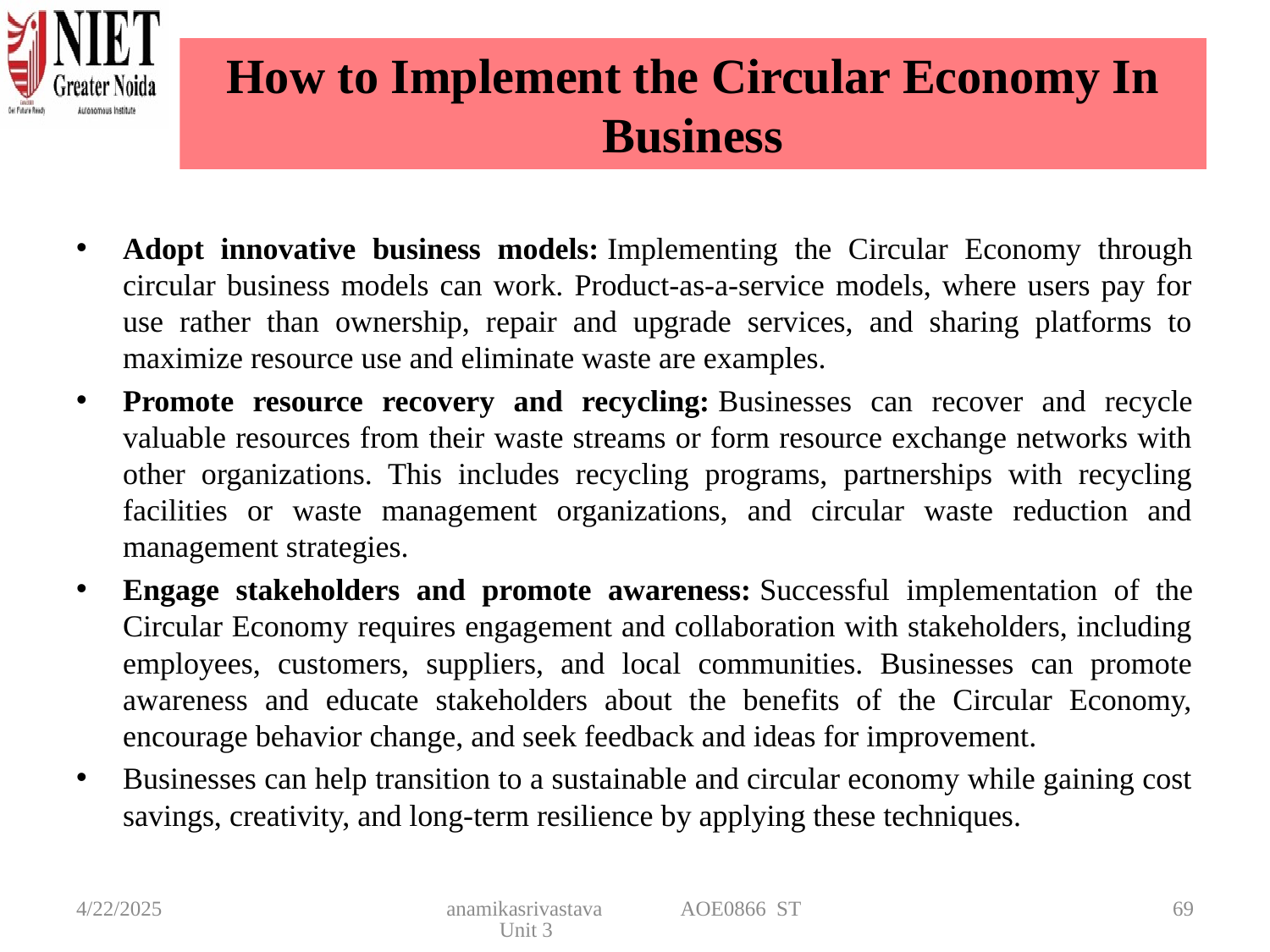

# How to Implement the Circular Economy In Business
Adopt innovative business models: Implementing the Circular Economy through circular business models can work. Product-as-a-service models, where users pay for use rather than ownership, repair and upgrade services, and sharing platforms to maximize resource use and eliminate waste are examples.
Promote resource recovery and recycling: Businesses can recover and recycle valuable resources from their waste streams or form resource exchange networks with other organizations. This includes recycling programs, partnerships with recycling facilities or waste management organizations, and circular waste reduction and management strategies.
Engage stakeholders and promote awareness: Successful implementation of the Circular Economy requires engagement and collaboration with stakeholders, including employees, customers, suppliers, and local communities. Businesses can promote awareness and educate stakeholders about the benefits of the Circular Economy, encourage behavior change, and seek feedback and ideas for improvement.
Businesses can help transition to a sustainable and circular economy while gaining cost savings, creativity, and long-term resilience by applying these techniques.

4/22/2025
anamikasrivastava               AOE0866  ST              Unit 3
69